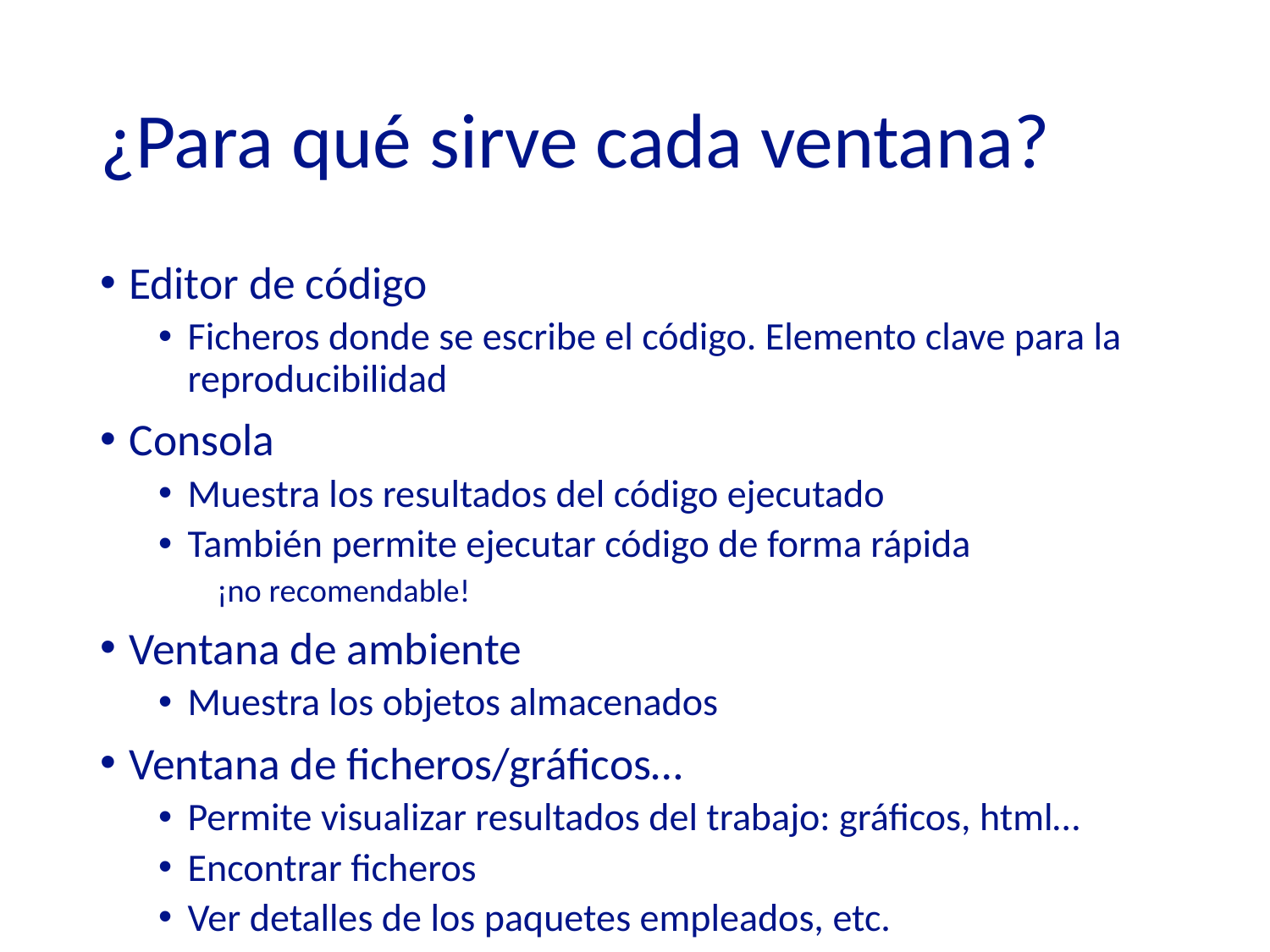

# ¿Para qué sirve cada ventana?
Editor de código
Ficheros donde se escribe el código. Elemento clave para la reproducibilidad
Consola
Muestra los resultados del código ejecutado
También permite ejecutar código de forma rápida
¡no recomendable!
Ventana de ambiente
Muestra los objetos almacenados
Ventana de ficheros/gráficos…
Permite visualizar resultados del trabajo: gráficos, html…
Encontrar ficheros
Ver detalles de los paquetes empleados, etc.